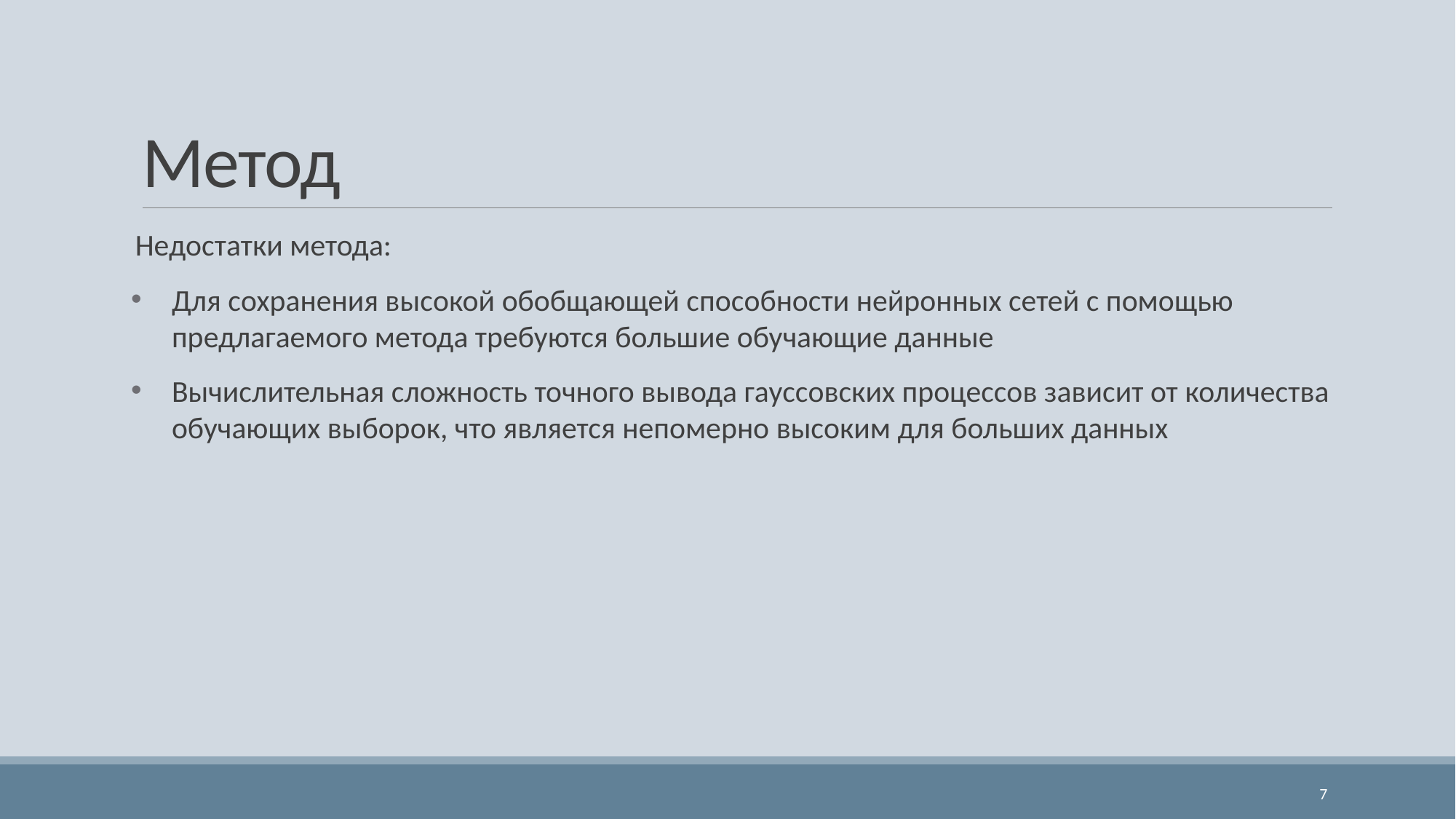

# Метод
Недостатки метода:
Для сохранения высокой обобщающей способности нейронных сетей с помощью предлагаемого метода требуются большие обучающие данные
Вычислительная сложность точного вывода гауссовских процессов зависит от количества обучающих выборок, что является непомерно высоким для больших данных

7